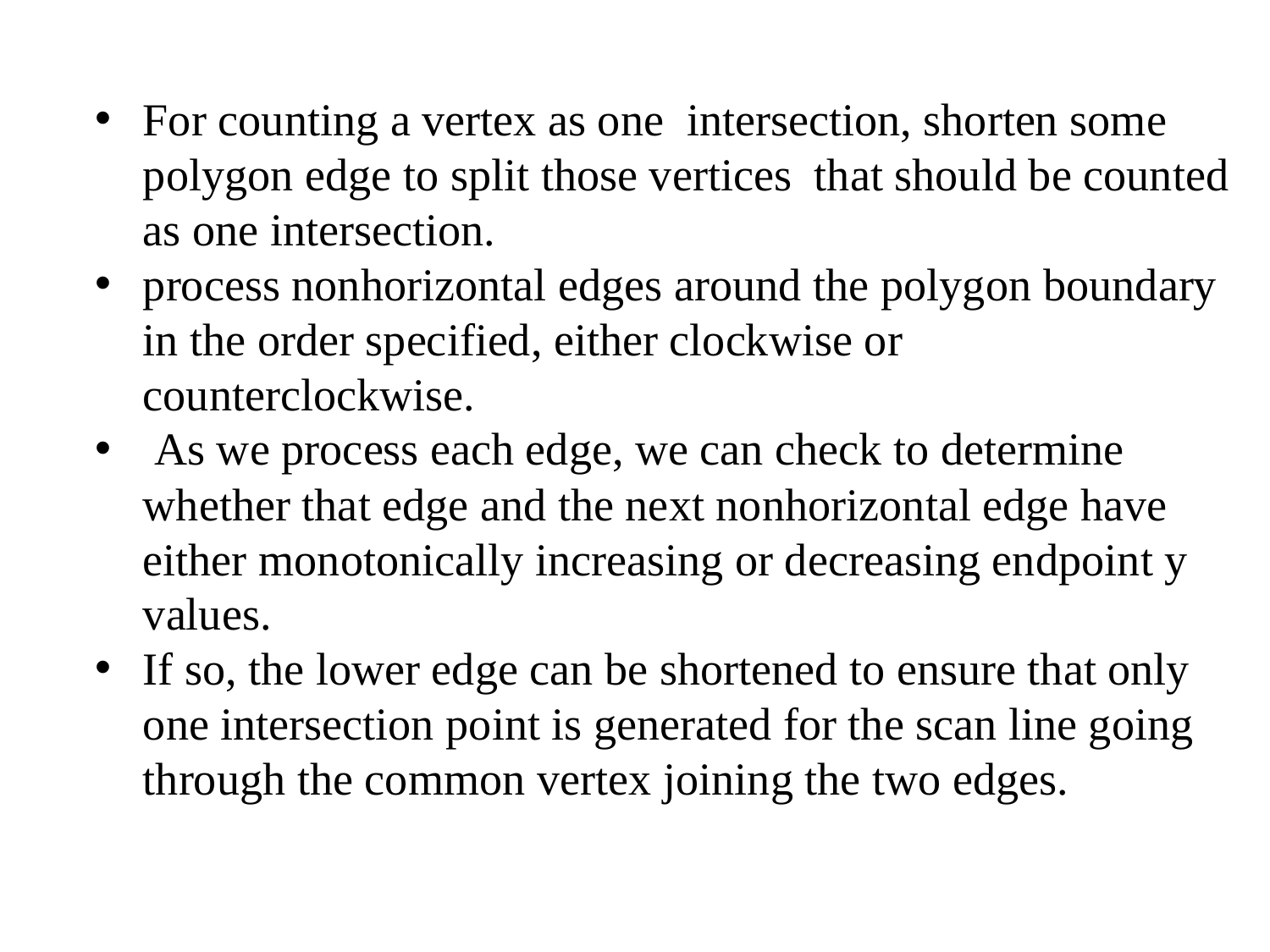

For counting a vertex as one  intersection, shorten some polygon edge to split those vertices  that should be counted as one intersection.
process nonhorizontal edges around the polygon boundary in the order specified, either clockwise or counterclockwise.
 As we process each edge, we can check to determine whether that edge and the next nonhorizontal edge have either monotonically increasing or decreasing endpoint y values.
If so, the lower edge can be shortened to ensure that only one intersection point is generated for the scan line going through the common vertex joining the two edges.